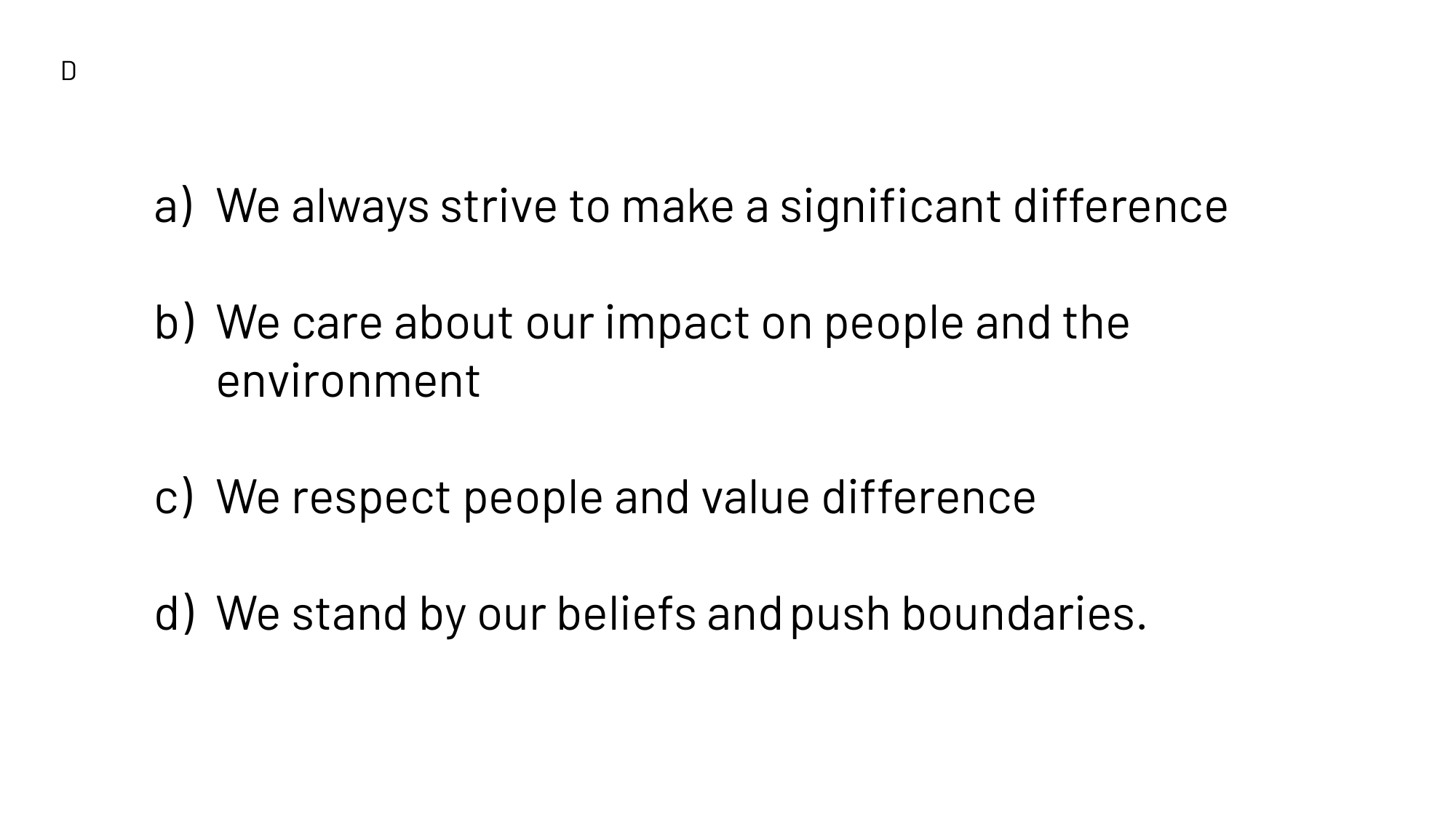

D
We always strive to make a significant difference

We care about our impact on people and the environment

We respect people and value difference​

We stand by our beliefs and push boundaries.